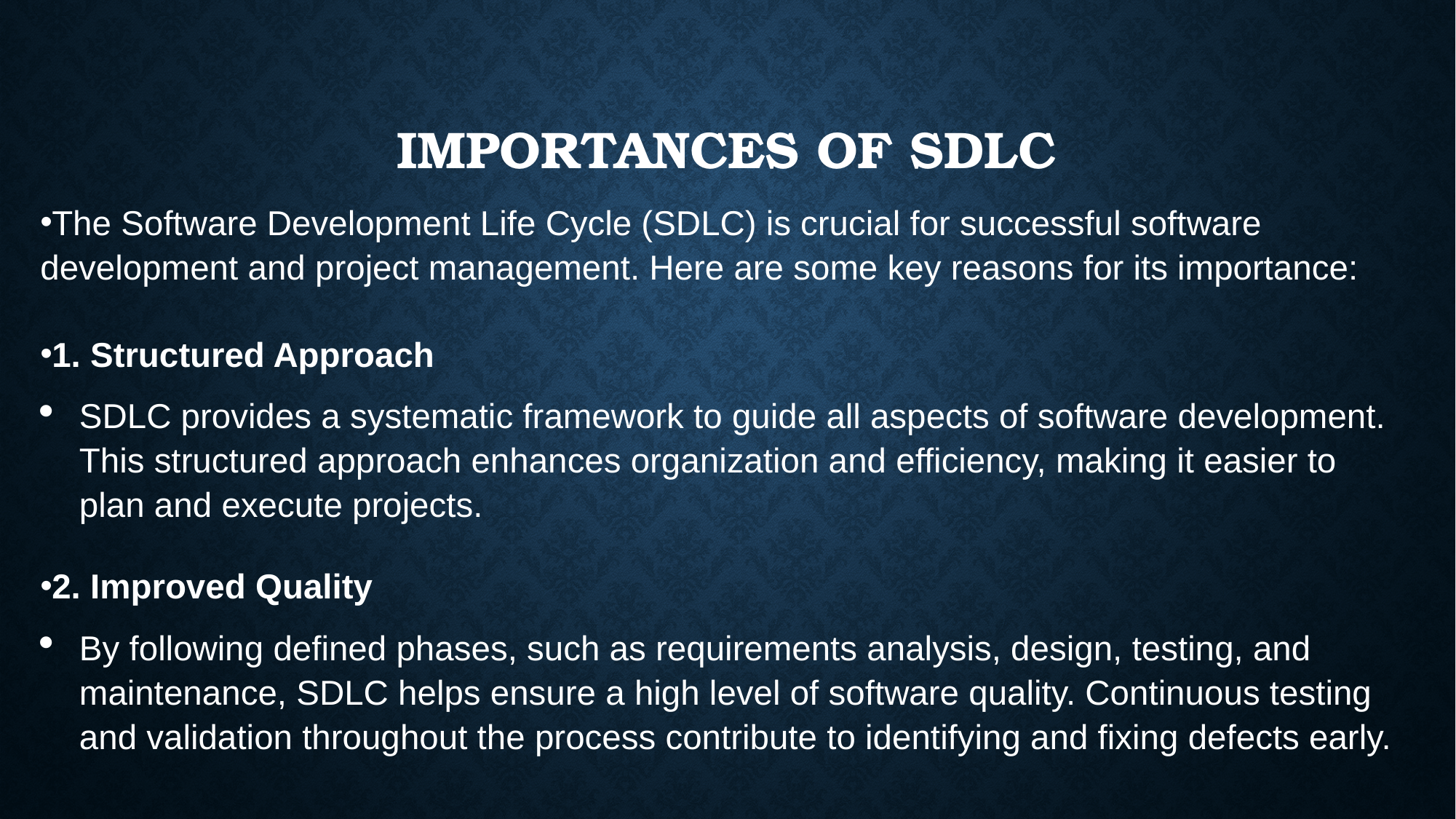

# Importances of sdlc
The Software Development Life Cycle (SDLC) is crucial for successful software development and project management. Here are some key reasons for its importance:
1. Structured Approach
SDLC provides a systematic framework to guide all aspects of software development. This structured approach enhances organization and efficiency, making it easier to plan and execute projects.
2. Improved Quality
By following defined phases, such as requirements analysis, design, testing, and maintenance, SDLC helps ensure a high level of software quality. Continuous testing and validation throughout the process contribute to identifying and fixing defects early.